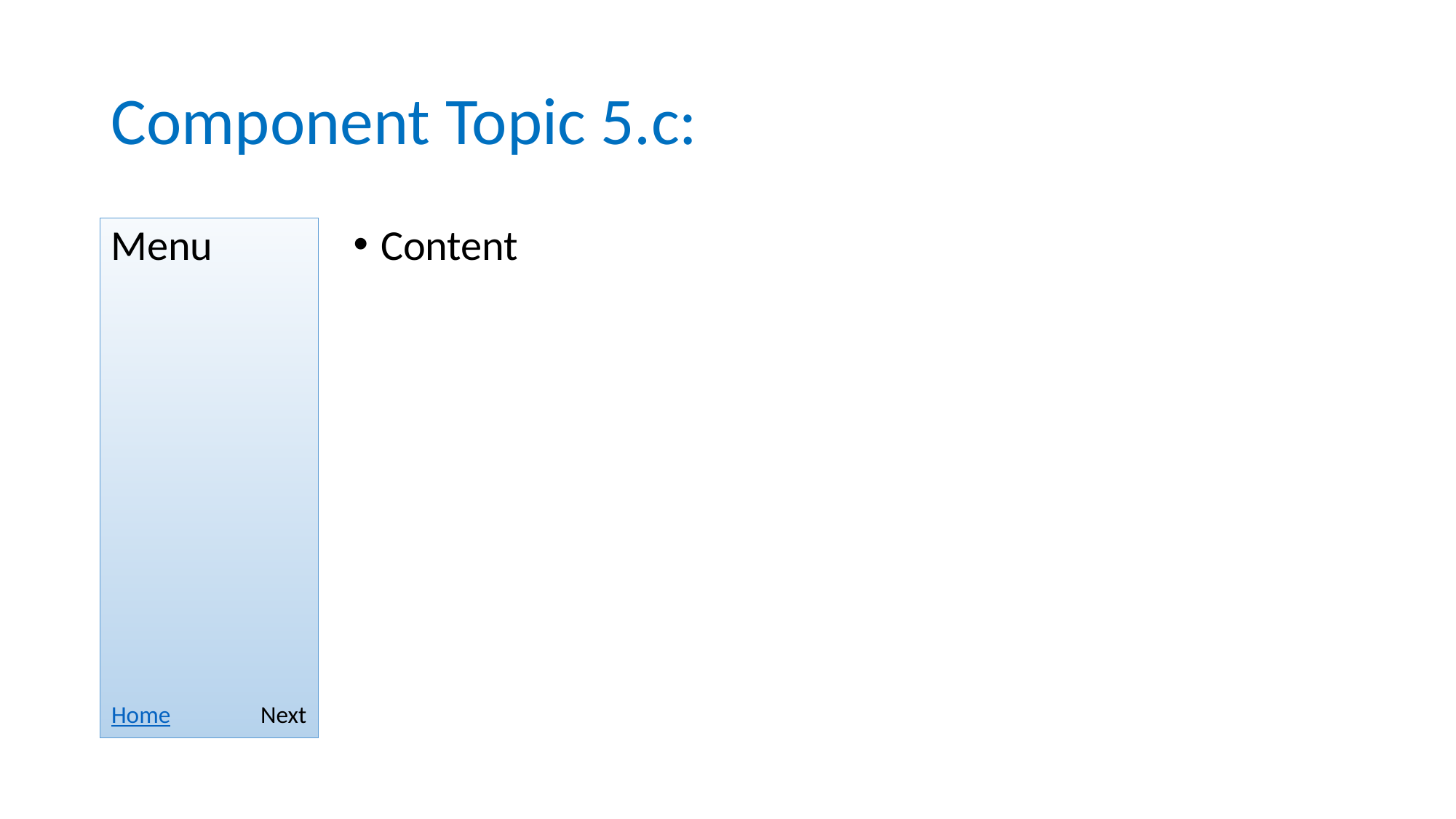

# Component Topic 5.c:
Menu
Content
Home
Next